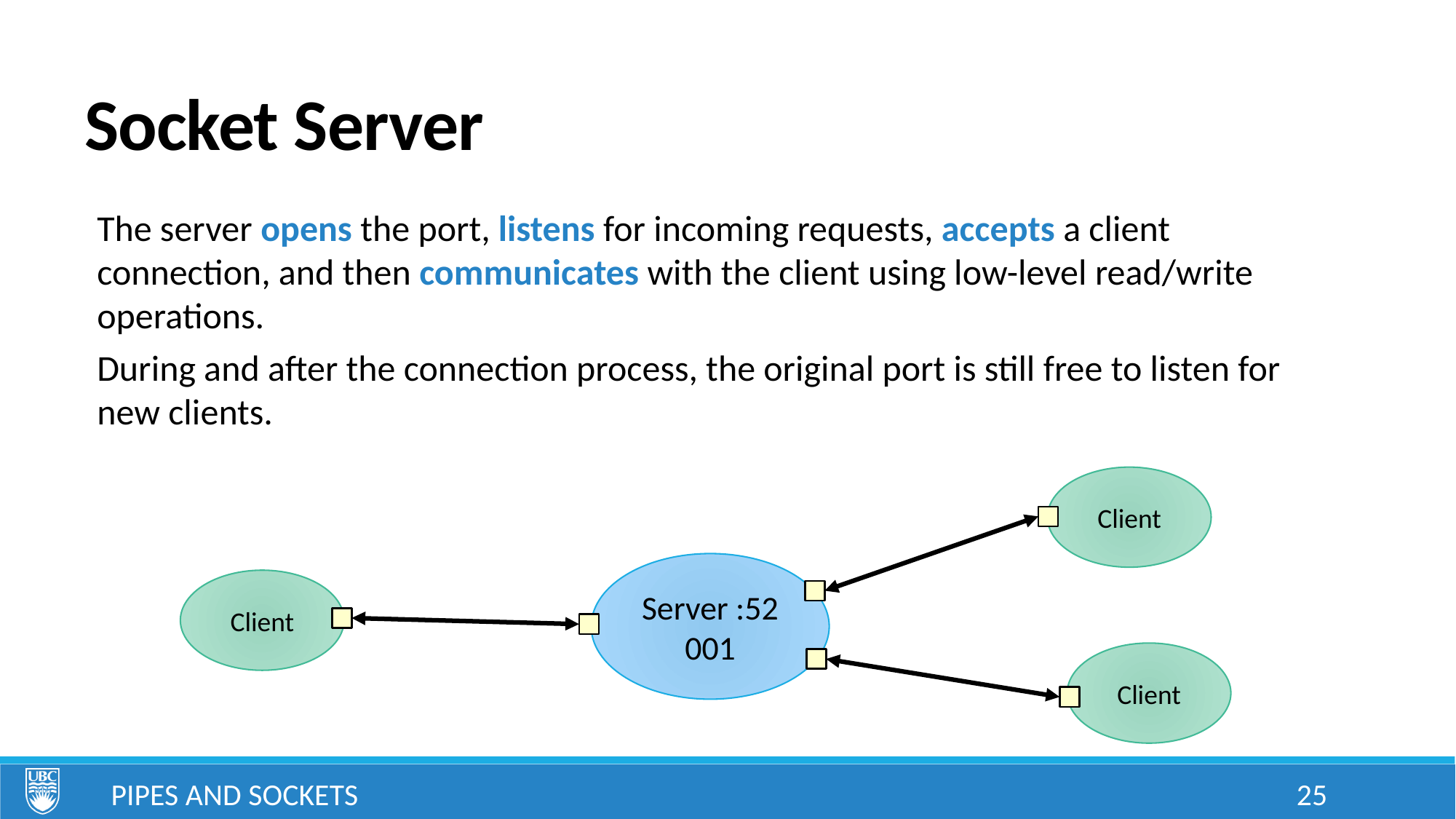

# Socket Server
The server opens the port, listens for incoming requests, accepts a client connection, and then communicates with the client using low-level read/write operations.
During and after the connection process, the original port is still free to listen for new clients.
Client

Server :52001
Client

Client

Pipes and Sockets
25